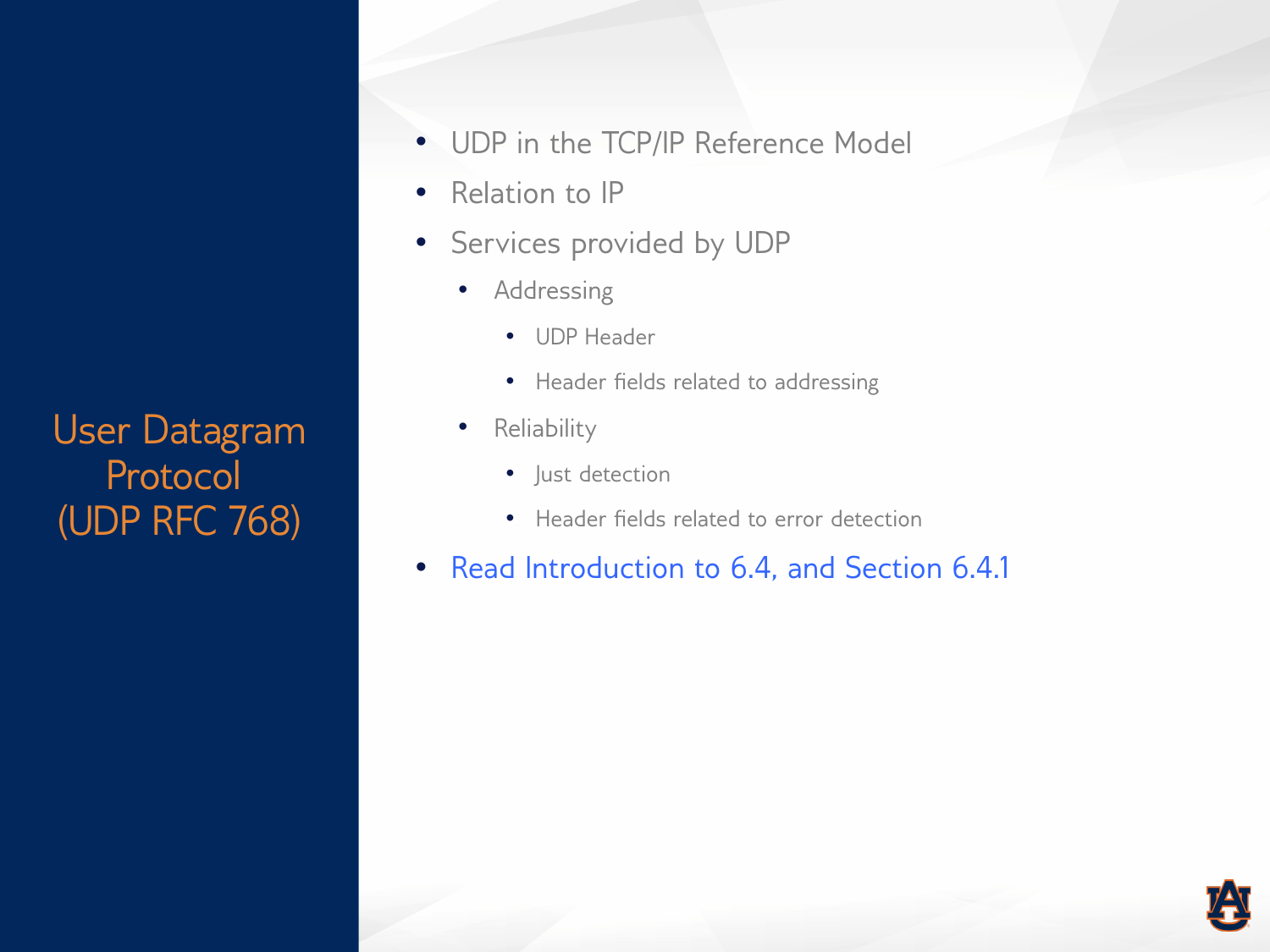

# User Datagram Protocol (UDP RFC 768)
UDP in the TCP/IP Reference Model
Relation to IP
Services provided by UDP
Addressing
UDP Header
Header fields related to addressing
Reliability
Just detection
Header fields related to error detection
Read Introduction to 6.4, and Section 6.4.1